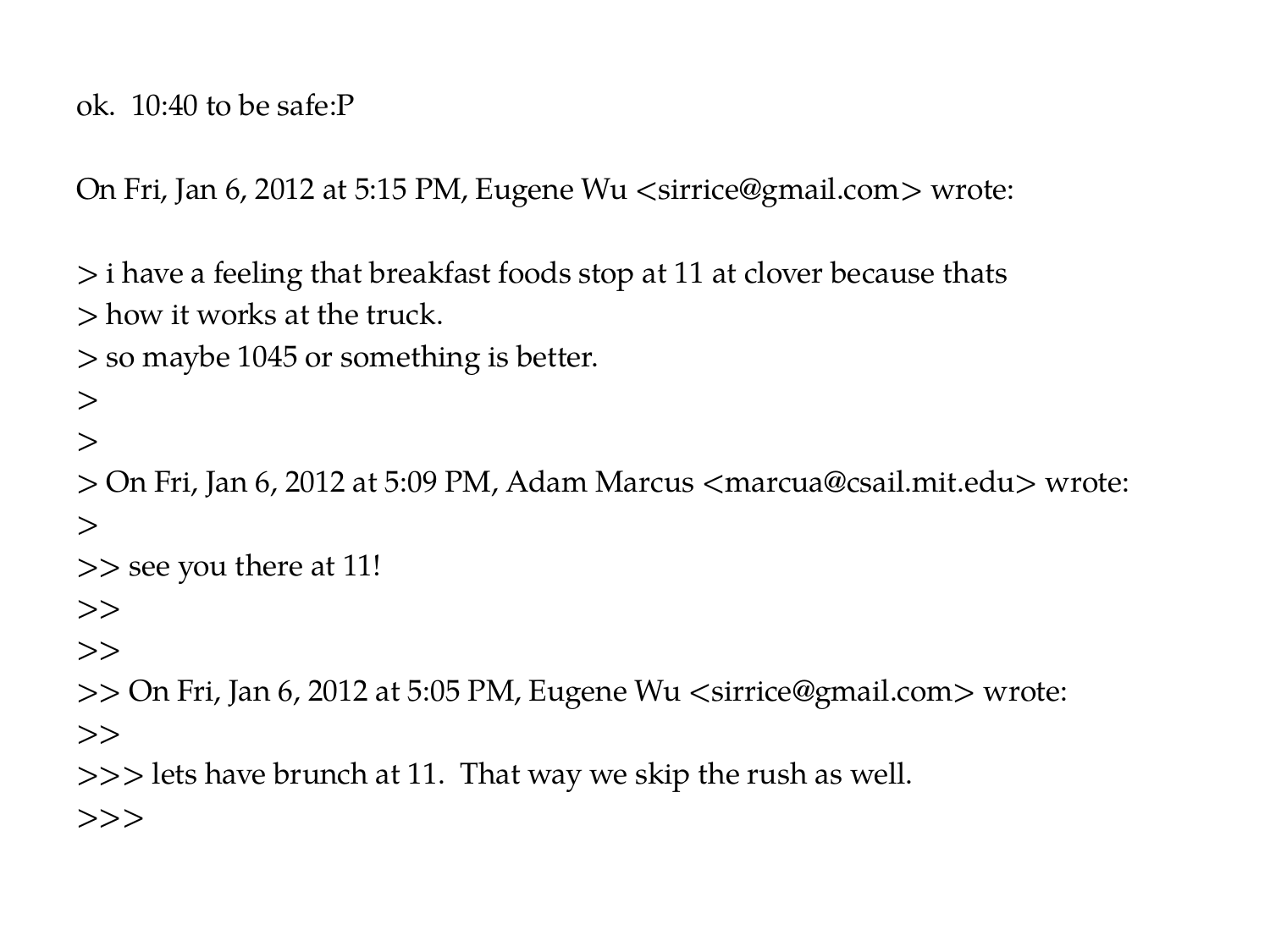

ok.  10:40 to be safe:P

On Fri, Jan 6, 2012 at 5:15 PM, Eugene Wu <sirrice@gmail.com> wrote:

> i have a feeling that breakfast foods stop at 11 at clover because thats
> how it works at the truck.
> so maybe 1045 or something is better.
>
>
> On Fri, Jan 6, 2012 at 5:09 PM, Adam Marcus <marcua@csail.mit.edu> wrote:
>
>> see you there at 11!
>>
>>
>> On Fri, Jan 6, 2012 at 5:05 PM, Eugene Wu <sirrice@gmail.com> wrote:
>>
>>> lets have brunch at 11.  That way we skip the rush as well.
>>>